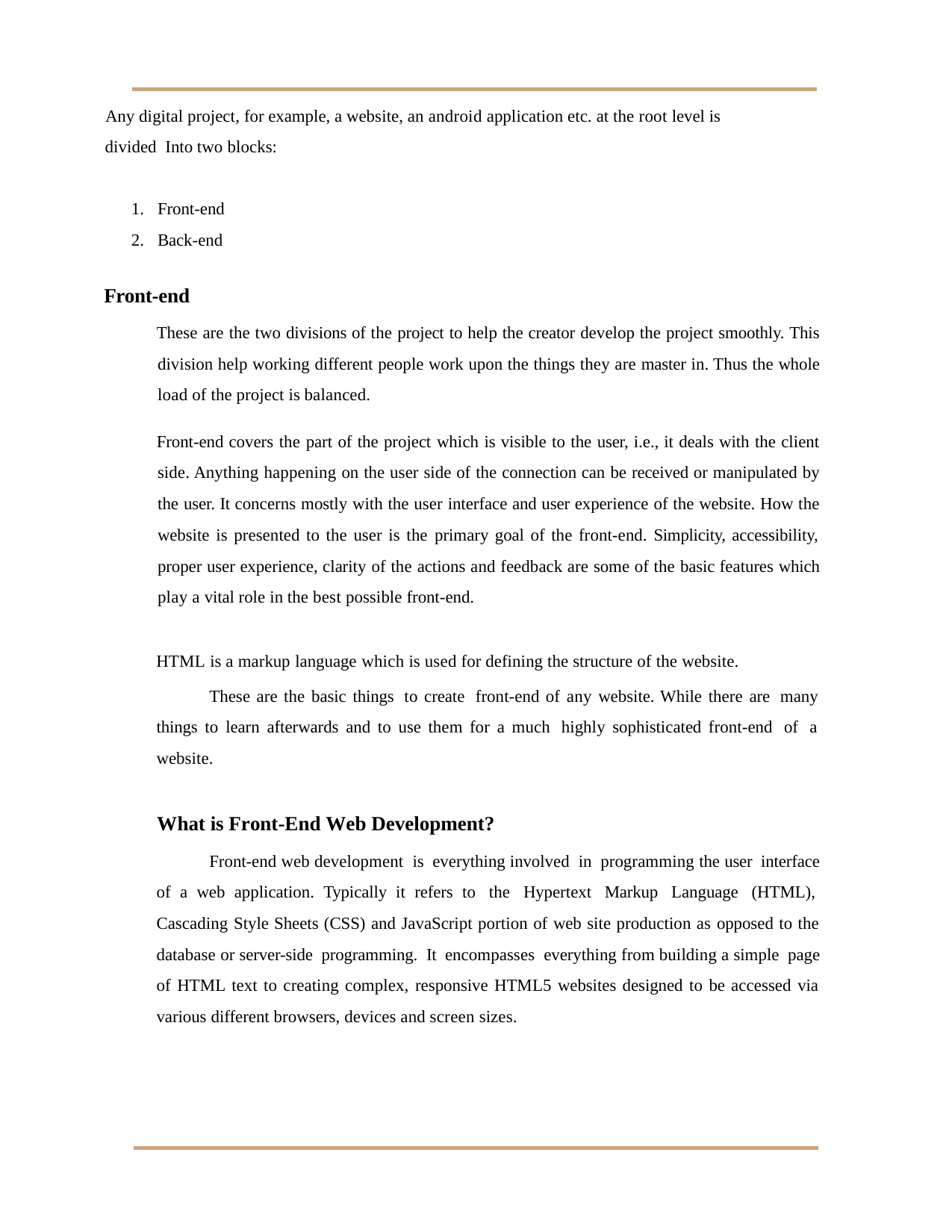

Any digital project, for example, a website, an android application etc. at the root level is divided  Into two blocks:

Front-end
Back-end

Front-end
These are the two divisions of the project to help the creator develop the project smoothly. This  division help working different people work upon the things they are master in. Thus the whole  load of the project is balanced.
Front-end covers the part of the project which is visible to the user, i.e., it deals with the client  side. Anything happening on the user side of the connection can be received or manipulated by  the user. It concerns mostly with the user interface and user experience of the website. How the  website is presented to the user is the primary goal of the front-end. Simplicity, accessibility,  proper user experience, clarity of the actions and feedback are some of the basic features which  play a vital role in the best possible front-end.

HTML is a markup language which is used for defining the structure of the website.
These are the basic things to create front-end of any website. While there are many  things to learn afterwards and to use them for a much highly sophisticated front-end of a  website.

What is Front-End Web Development?
Front-end web development is everything involved in programming the user interface  of a web application. Typically it refers to the Hypertext Markup Language (HTML),  Cascading Style Sheets (CSS) and JavaScript portion of web site production as opposed to the  database or server-side programming. It encompasses everything from building a simple page  of HTML text to creating complex, responsive HTML5 websites designed to be accessed via  various different browsers, devices and screen sizes.